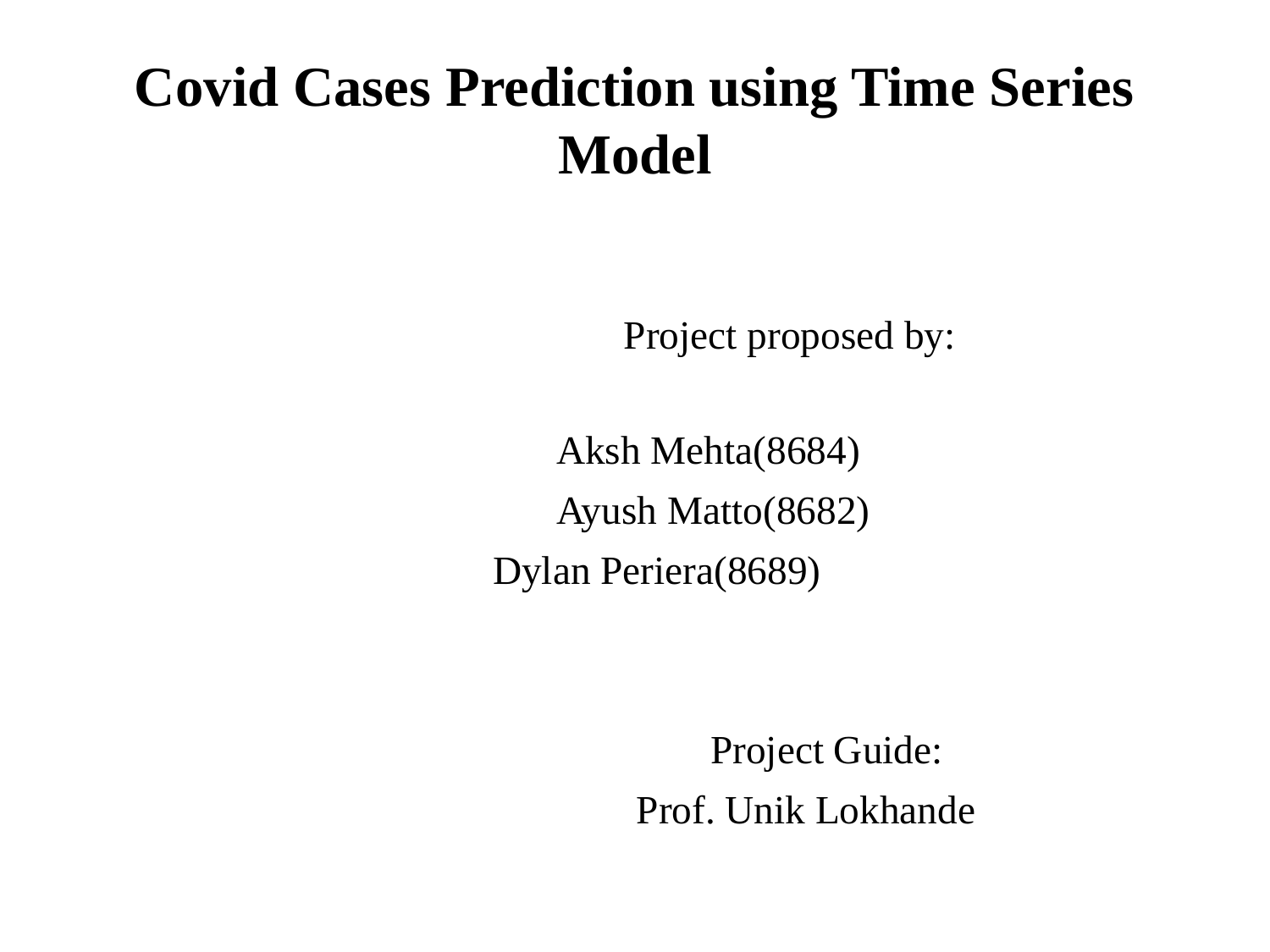

# Covid Cases Prediction using Time Series Model

     Project proposed by:

                                  			Aksh Mehta(8684)
                                  			Ayush Matto(8682)
   			Dylan Periera(8689)

             Project Guide:
              Prof. Unik Lokhande